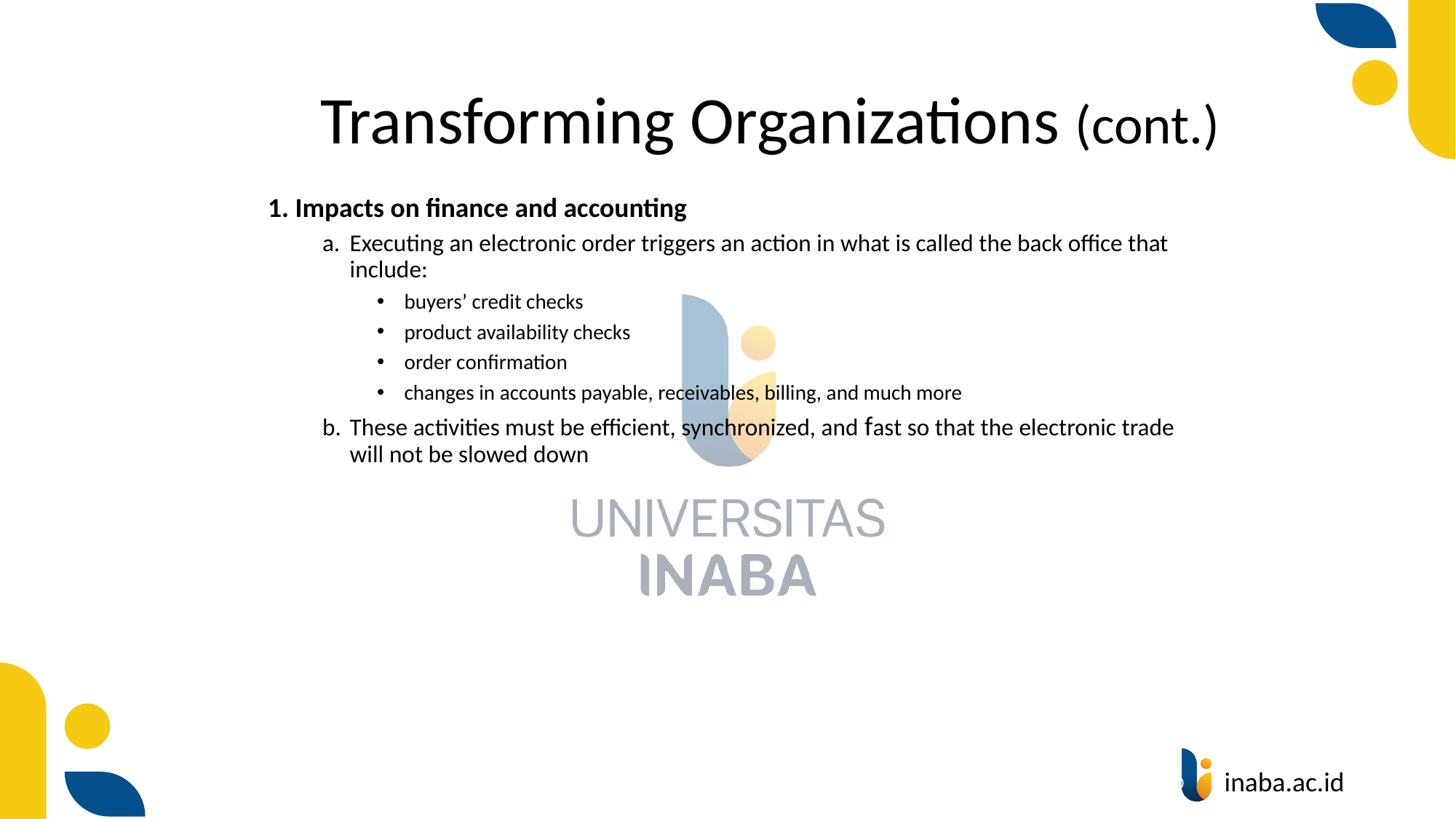

# Transforming Organizations (cont.)
Impacts on finance and accounting
Executing an electronic order triggers an action in what is called the back office that include:
buyers’ credit checks
product availability checks
order confirmation
changes in accounts payable, receivables, billing, and much more
These activities must be efficient, synchronized, and fast so that the electronic trade will not be slowed down
85
© Prentice Hall 2020